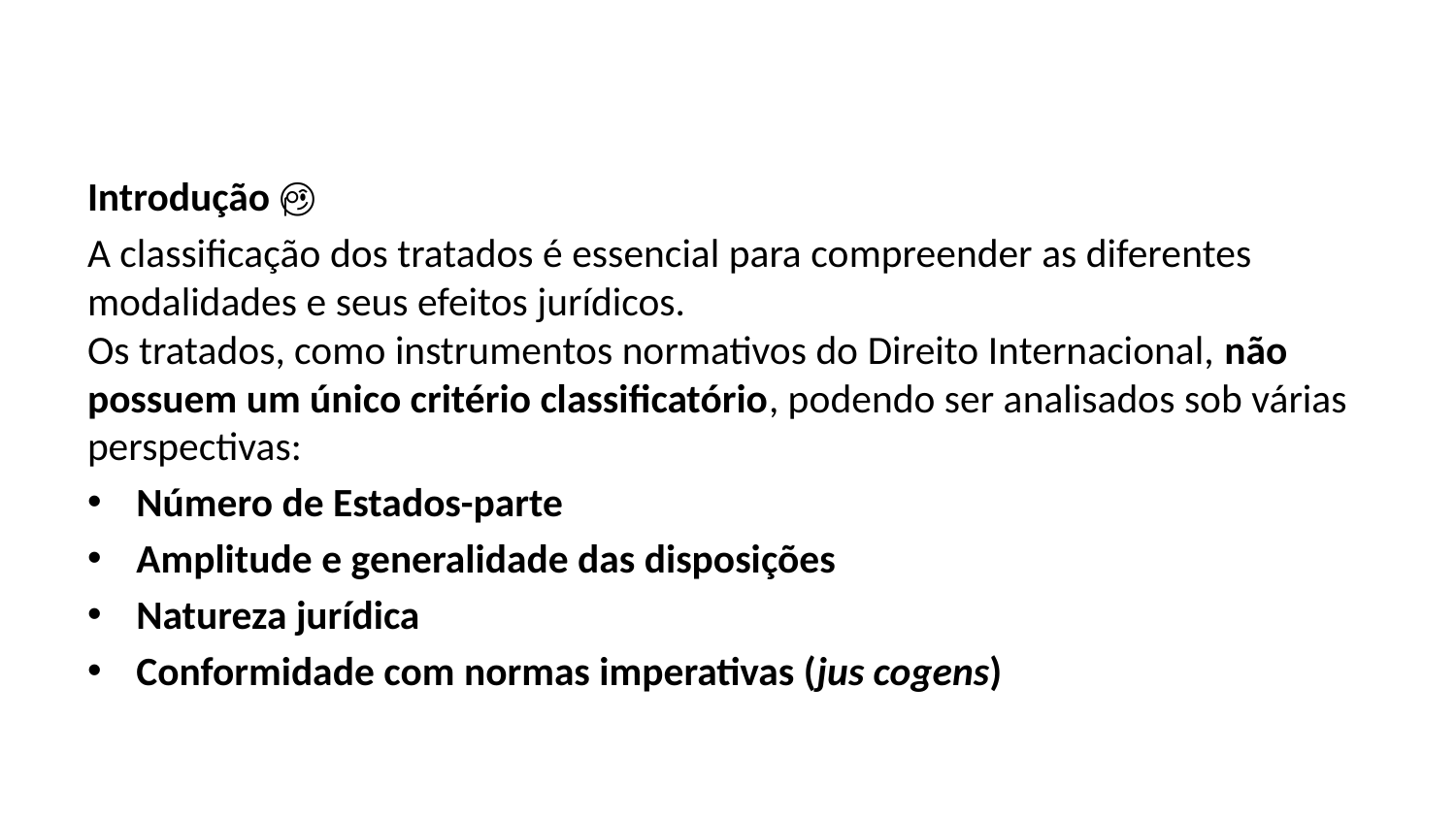

Introdução 🧐
A classificação dos tratados é essencial para compreender as diferentes modalidades e seus efeitos jurídicos.
Os tratados, como instrumentos normativos do Direito Internacional, não possuem um único critério classificatório, podendo ser analisados sob várias perspectivas:
Número de Estados-parte
Amplitude e generalidade das disposições
Natureza jurídica
Conformidade com normas imperativas (jus cogens)